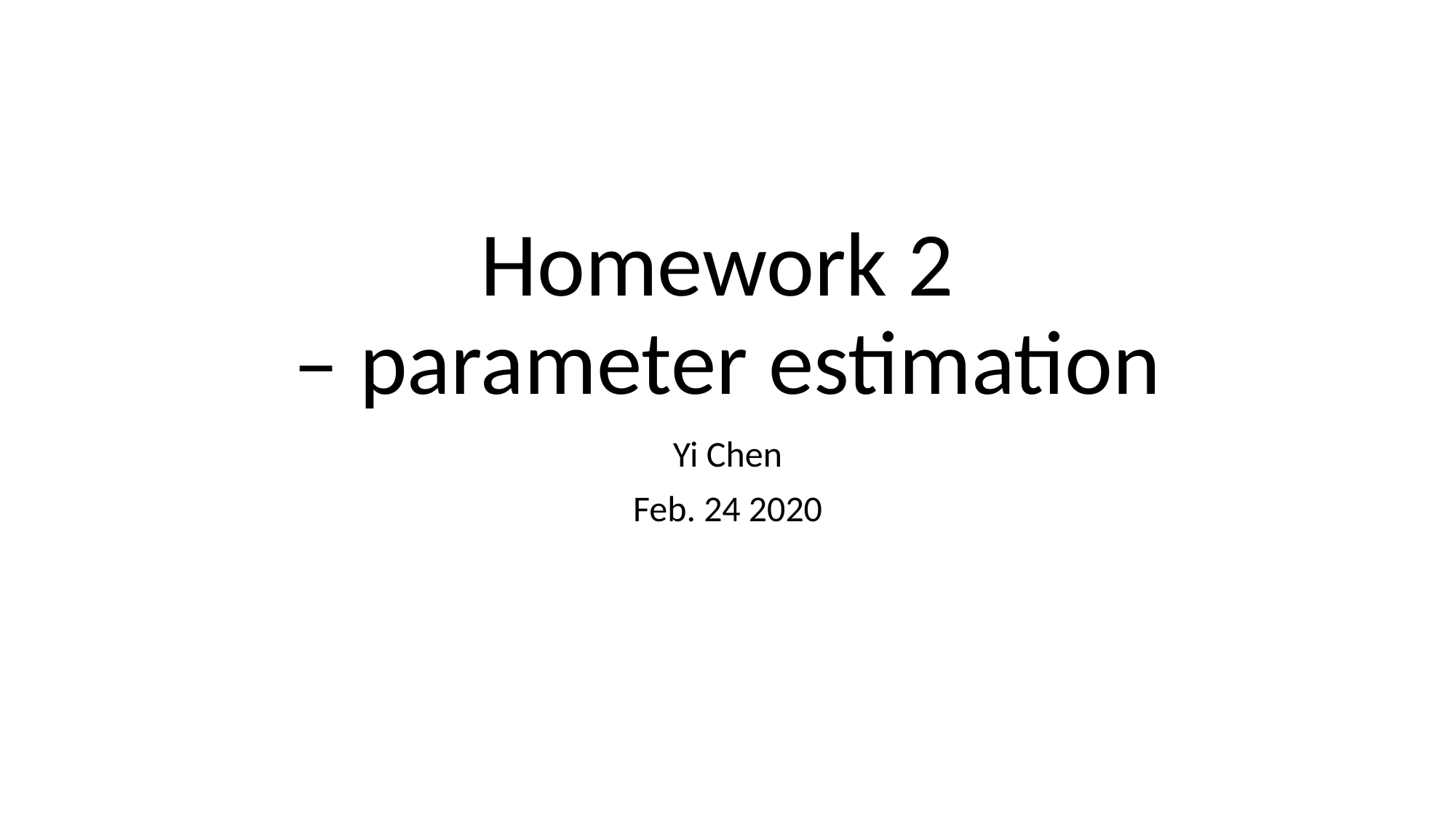

# Homework 2 – parameter estimation
Yi Chen
Feb. 24 2020